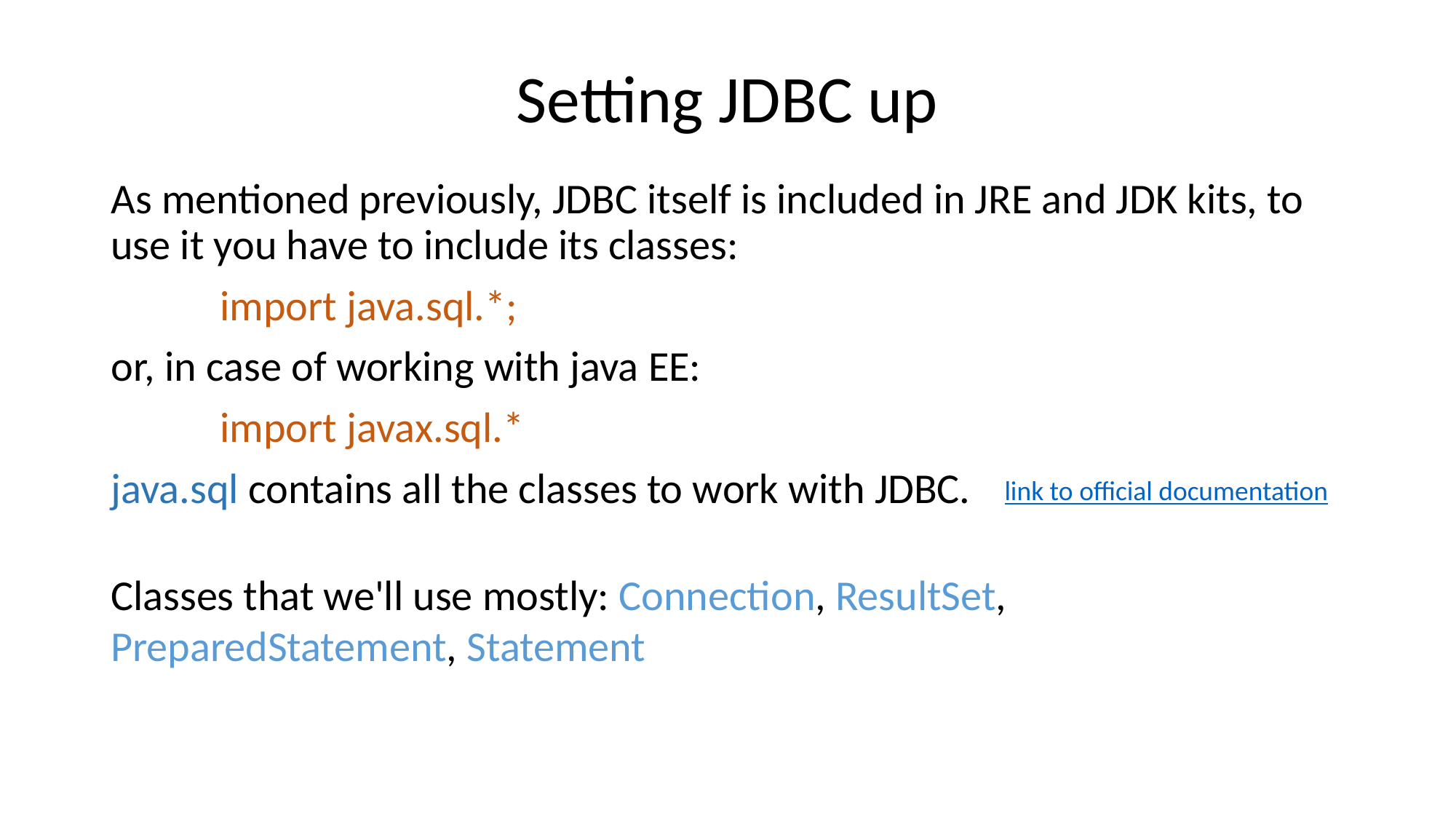

# Setting JDBC up
As mentioned previously, JDBC itself is included in JRE and JDK kits, to use it you have to include its classes:
	import java.sql.*;
or, in case of working with java EE:
	import javax.sql.*
java.sql contains all the classes to work with JDBC.

link to official documentation
Classes that we'll use mostly: Connection, ResultSet, 	PreparedStatement, Statement